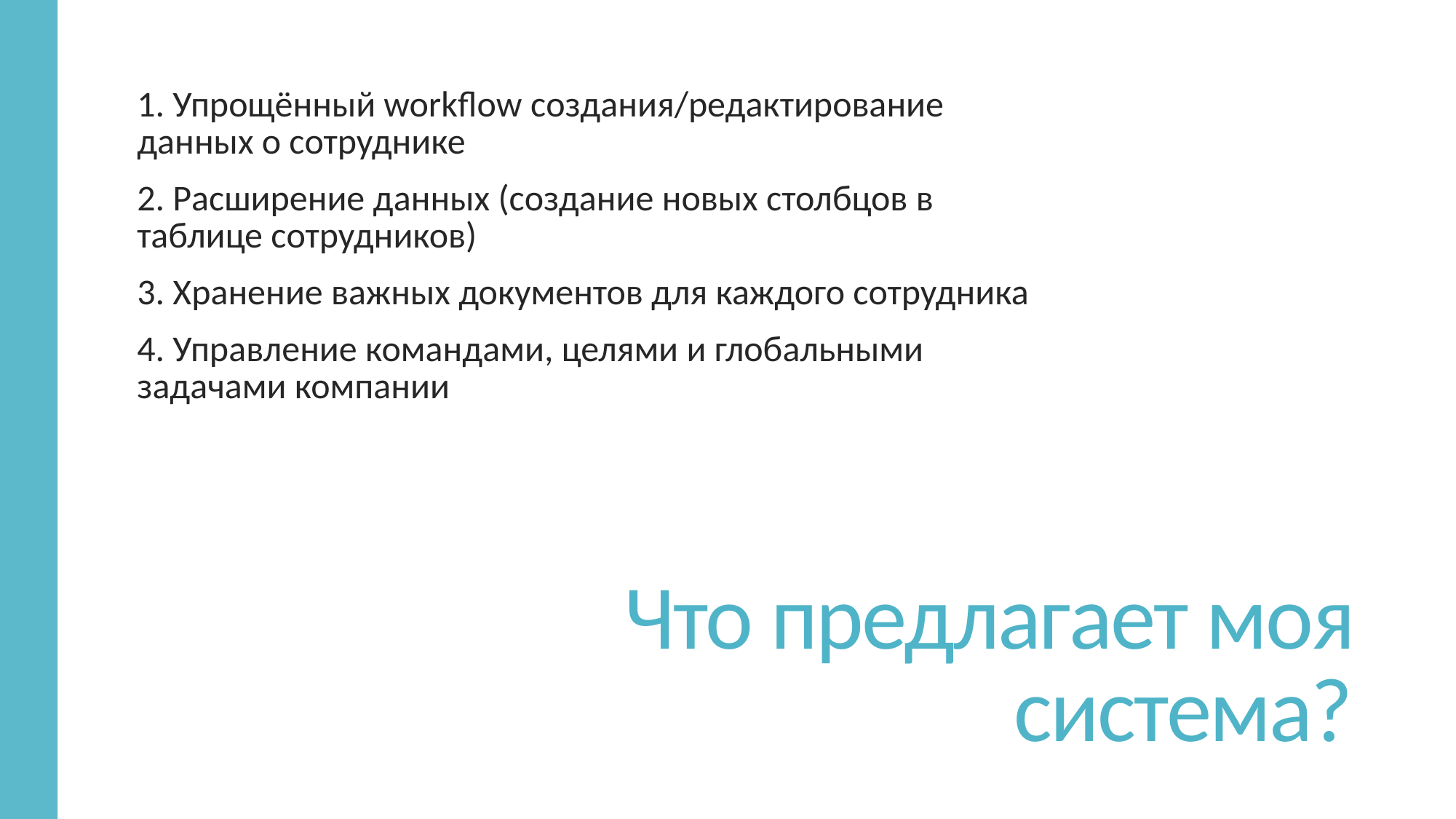

1. Упрощённый workflow создания/редактирование данных о сотруднике
2. Расширение данных (создание новых столбцов в таблице сотрудников)
3. Хранение важных документов для каждого сотрудника
4. Управление командами, целями и глобальными задачами компании
# Что предлагает моя система?